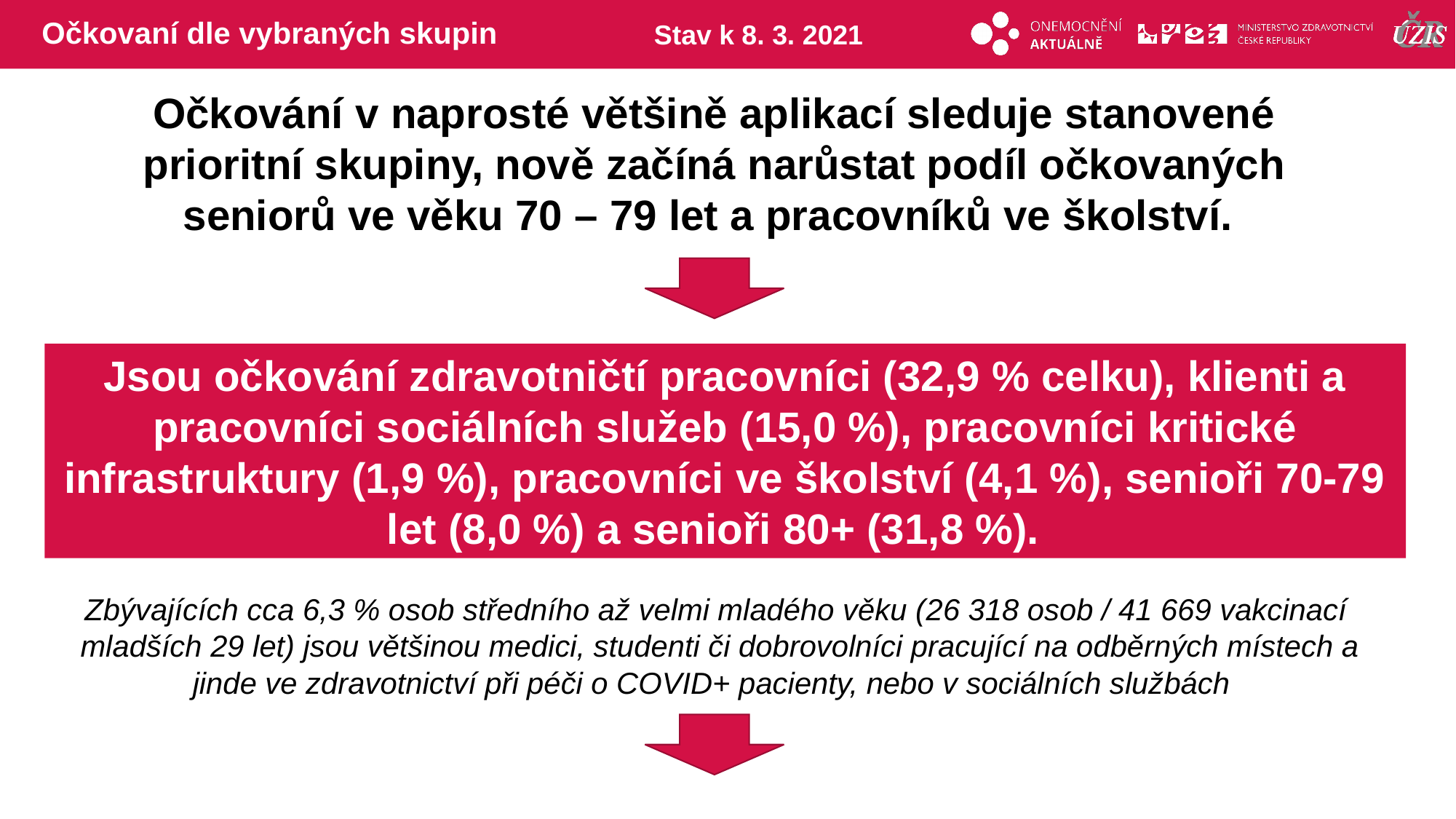

# Očkovaní dle vybraných skupin
Stav k 8. 3. 2021
Očkování v naprosté většině aplikací sleduje stanovené prioritní skupiny, nově začíná narůstat podíl očkovaných seniorů ve věku 70 – 79 let a pracovníků ve školství.

Jsou očkování zdravotničtí pracovníci (32,9 % celku), klienti a pracovníci sociálních služeb (15,0 %), pracovníci kritické infrastruktury (1,9 %), pracovníci ve školství (4,1 %), senioři 70-79 let (8,0 %) a senioři 80+ (31,8 %).
Zbývajících cca 6,3 % osob středního až velmi mladého věku (26 318 osob / 41 669 vakcinací  mladších 29 let) jsou většinou medici, studenti či dobrovolníci pracující na odběrných místech a jinde ve zdravotnictví při péči o COVID+ pacienty, nebo v sociálních službách